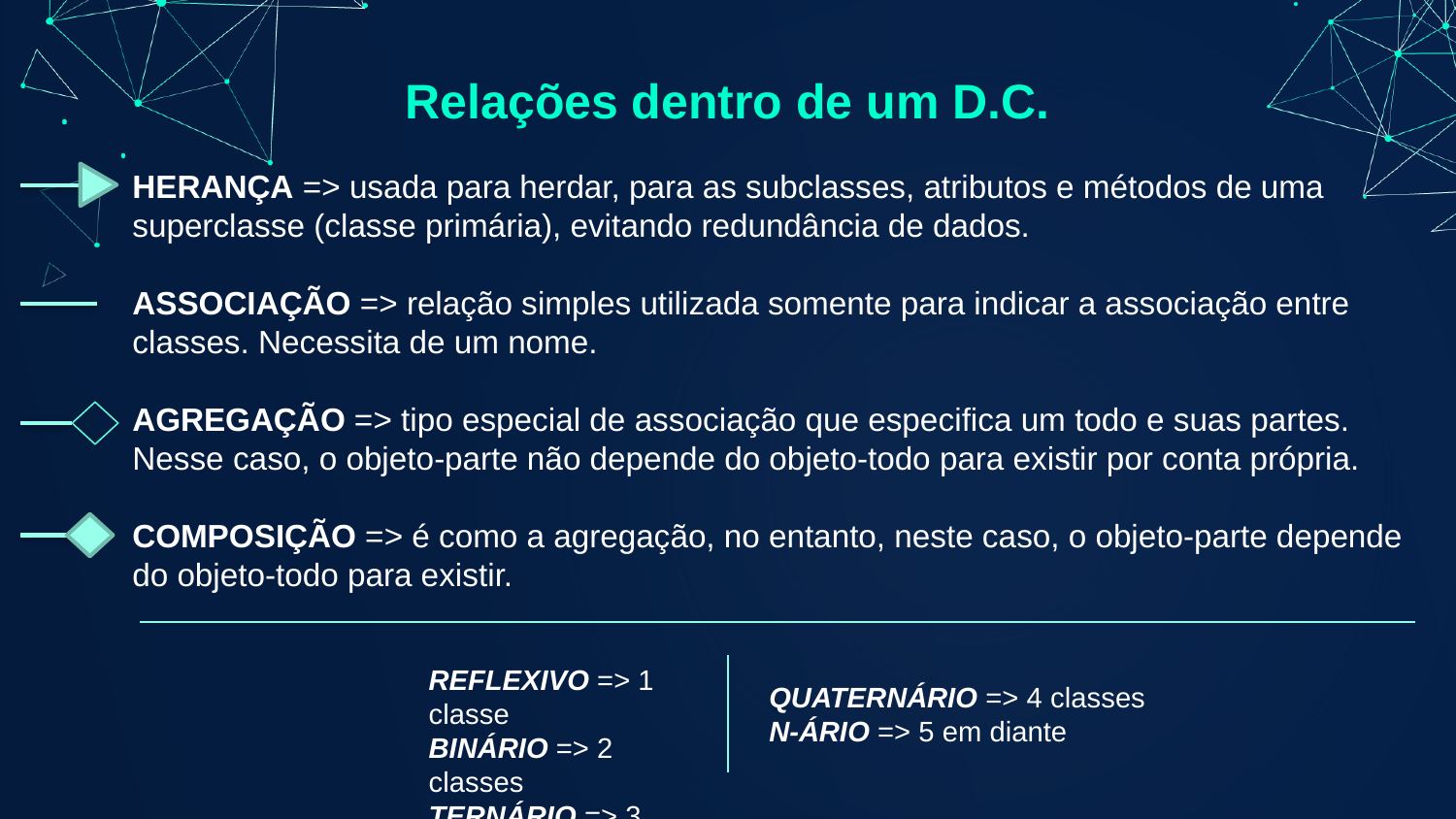

# Relações dentro de um D.C.
HERANÇA => usada para herdar, para as subclasses, atributos e métodos de uma superclasse (classe primária), evitando redundância de dados.

ASSOCIAÇÃO => relação simples utilizada somente para indicar a associação entre classes. Necessita de um nome.

AGREGAÇÃO => tipo especial de associação que especifica um todo e suas partes. Nesse caso, o objeto-parte não depende do objeto-todo para existir por conta própria.

COMPOSIÇÃO => é como a agregação, no entanto, neste caso, o objeto-parte depende do objeto-todo para existir.

REFLEXIVO => 1 classe
BINÁRIO => 2 classes
TERNÁRIO => 3 classes
QUATERNÁRIO => 4 classes
N-ÁRIO => 5 em diante